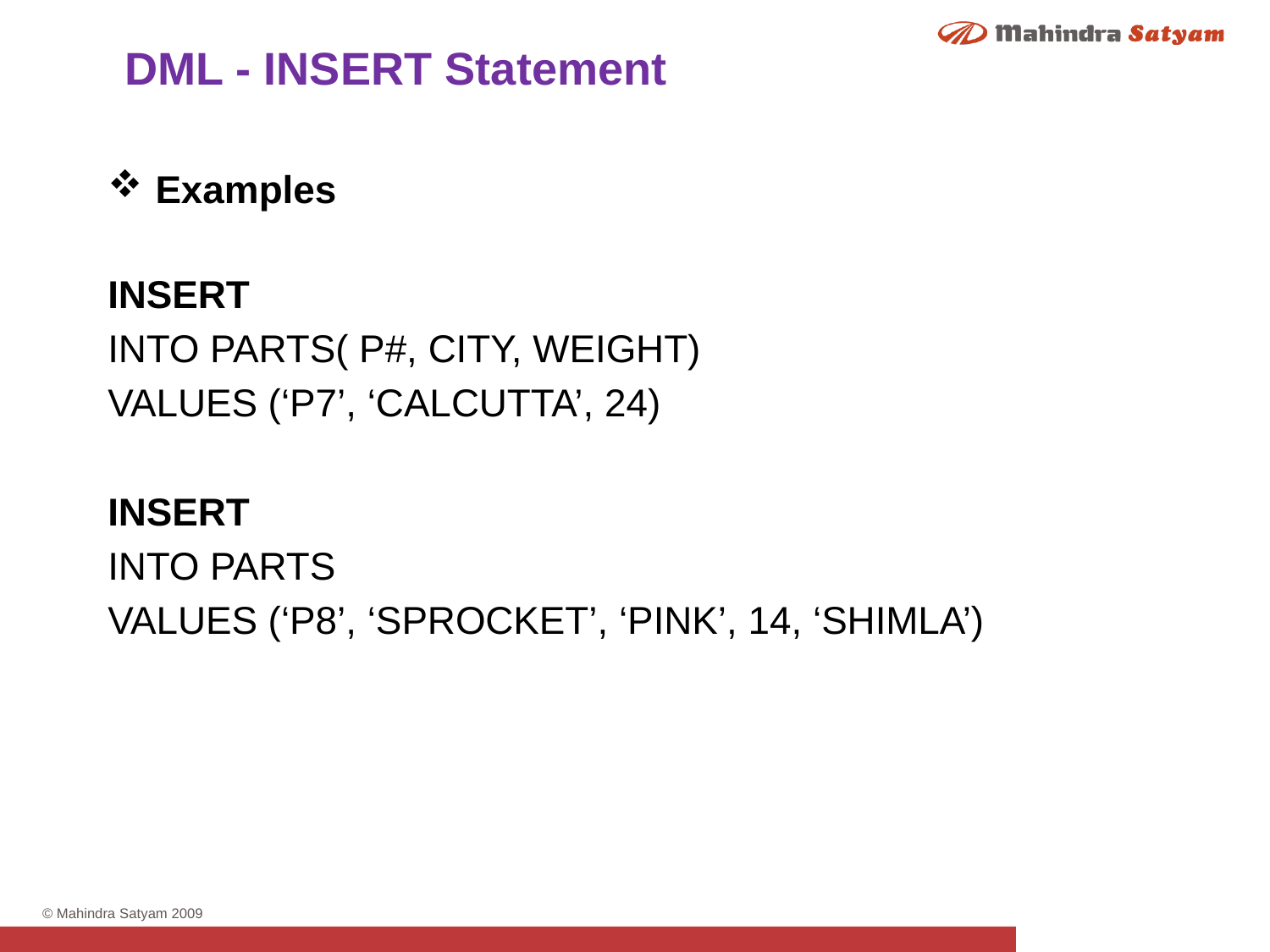

DML - INSERT Statement
Examples

INSERT
INTO PARTS( P#, CITY, WEIGHT)
VALUES (‘P7’, ‘CALCUTTA’, 24)

INSERT
INTO PARTS
VALUES (‘P8’, ‘SPROCKET’, ‘PINK’, 14, ‘SHIMLA’)